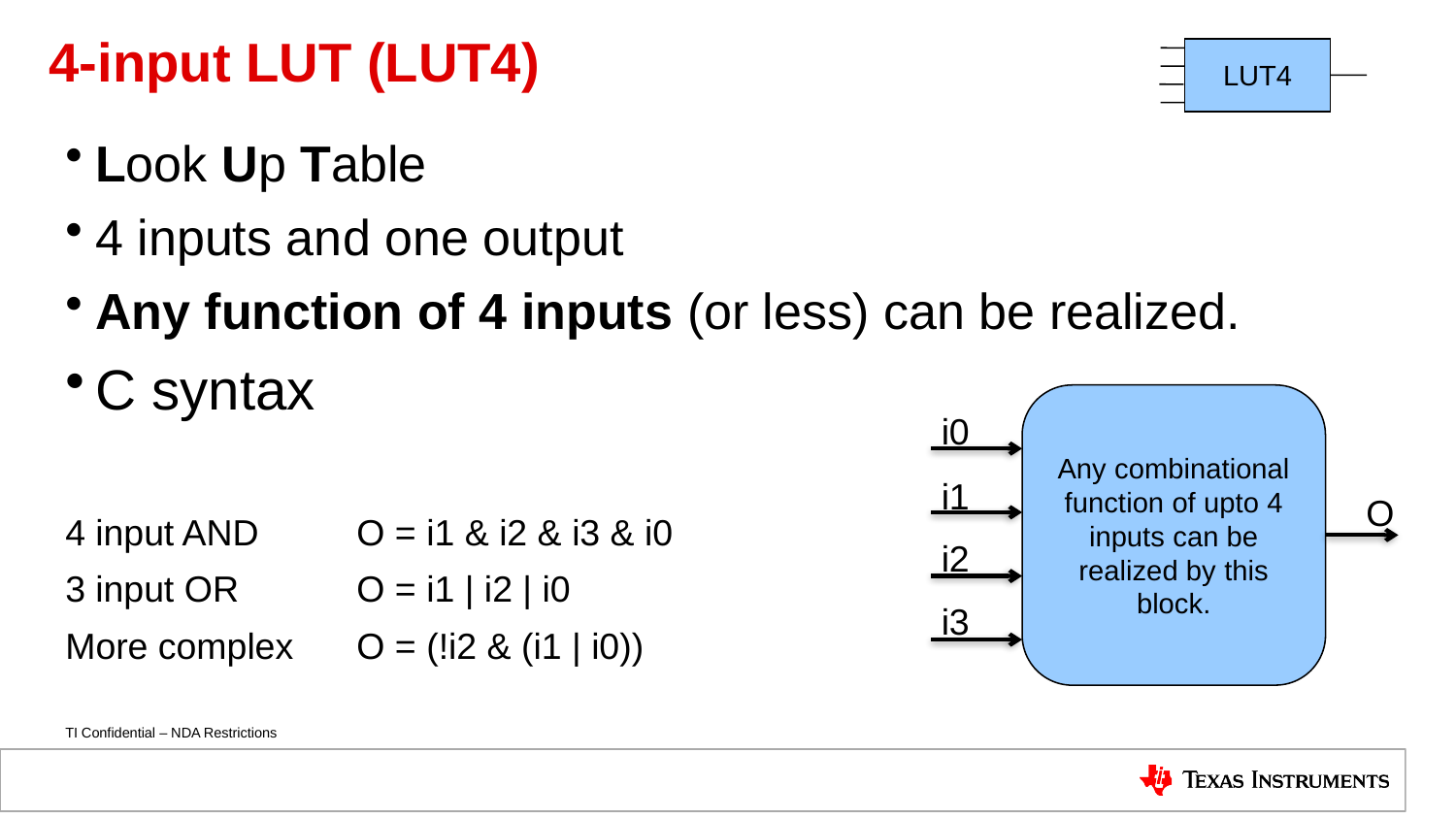

# 4-input LUT (LUT4)
LUT4

Look Up Table
4 inputs and one output
Any function of 4 inputs (or less) can be realized.
C syntax

4 input AND 	O = i1 & i2 & i3 & i0
3 input OR 	O = i1 | i2 | i0
More complex 	O = (!i2 & (i1 | i0))
Any combinational function of upto 4 inputs can be realized by this block.
i0
i1
i2
i3
O